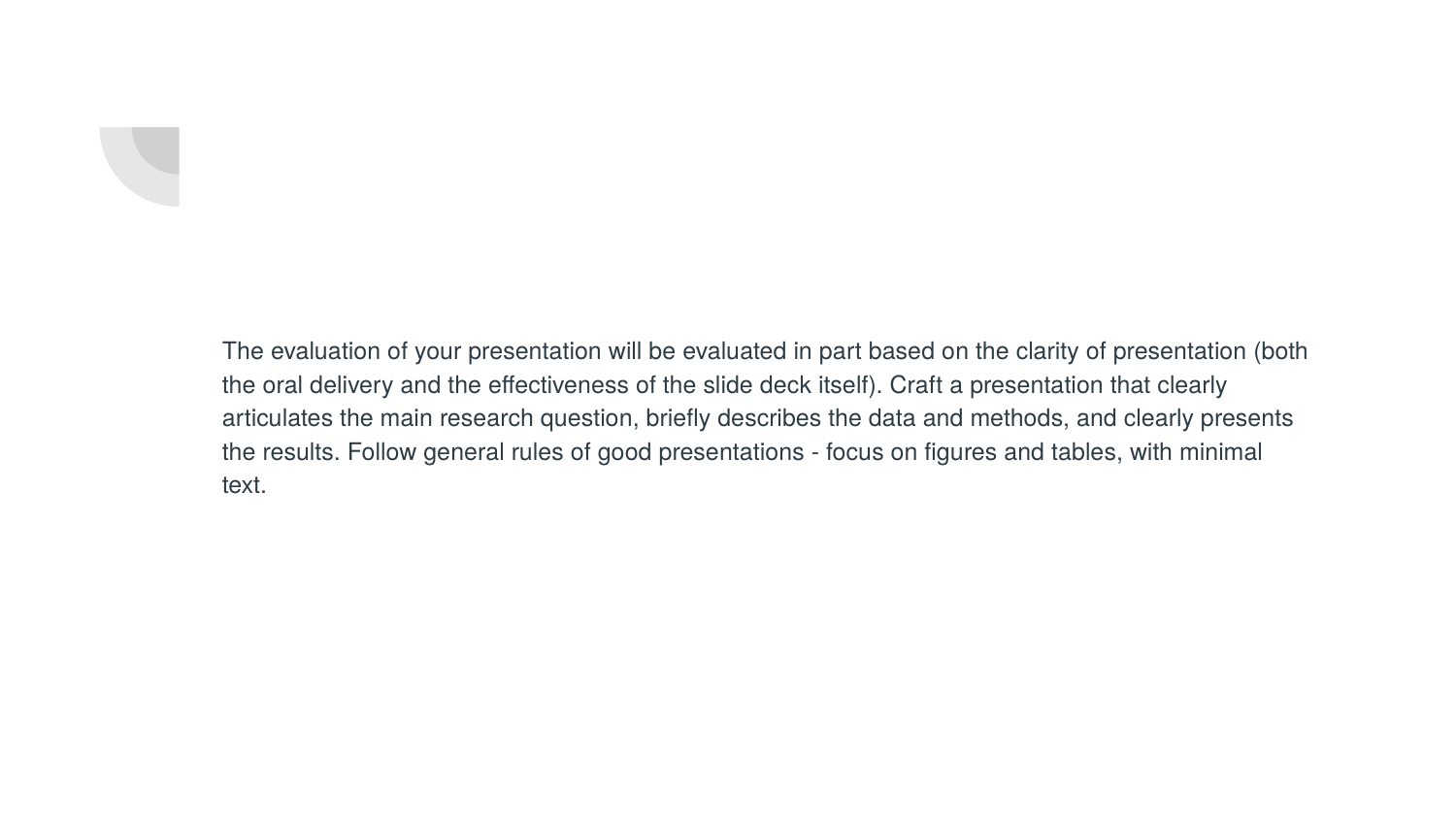

#
The evaluation of your presentation will be evaluated in part based on the clarity of presentation (both the oral delivery and the effectiveness of the slide deck itself). Craft a presentation that clearly articulates the main research question, briefly describes the data and methods, and clearly presents the results. Follow general rules of good presentations - focus on figures and tables, with minimal text.